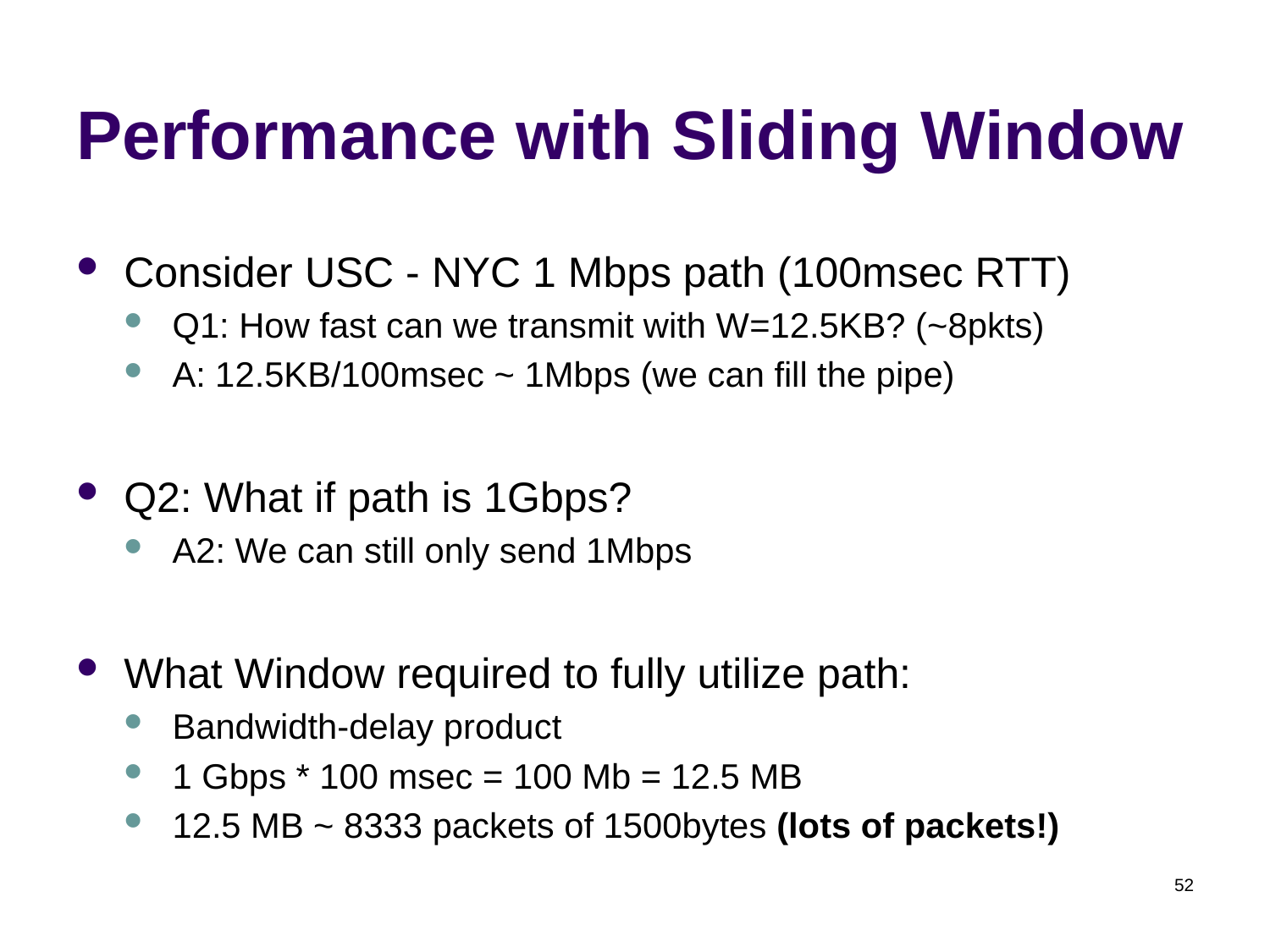

# Performance with Sliding Window
Consider USC - NYC 1 Mbps path (100msec RTT)
Q1: How fast can we transmit with W=12.5KB? (~8pkts)
A: 12.5KB/100msec ~ 1Mbps (we can fill the pipe)

Q2: What if path is 1Gbps?
A2: We can still only send 1Mbps

What Window required to fully utilize path:
Bandwidth-delay product
1 Gbps * 100 msec = 100 Mb = 12.5 MB
12.5 MB ~ 8333 packets of 1500bytes (lots of packets!)

52